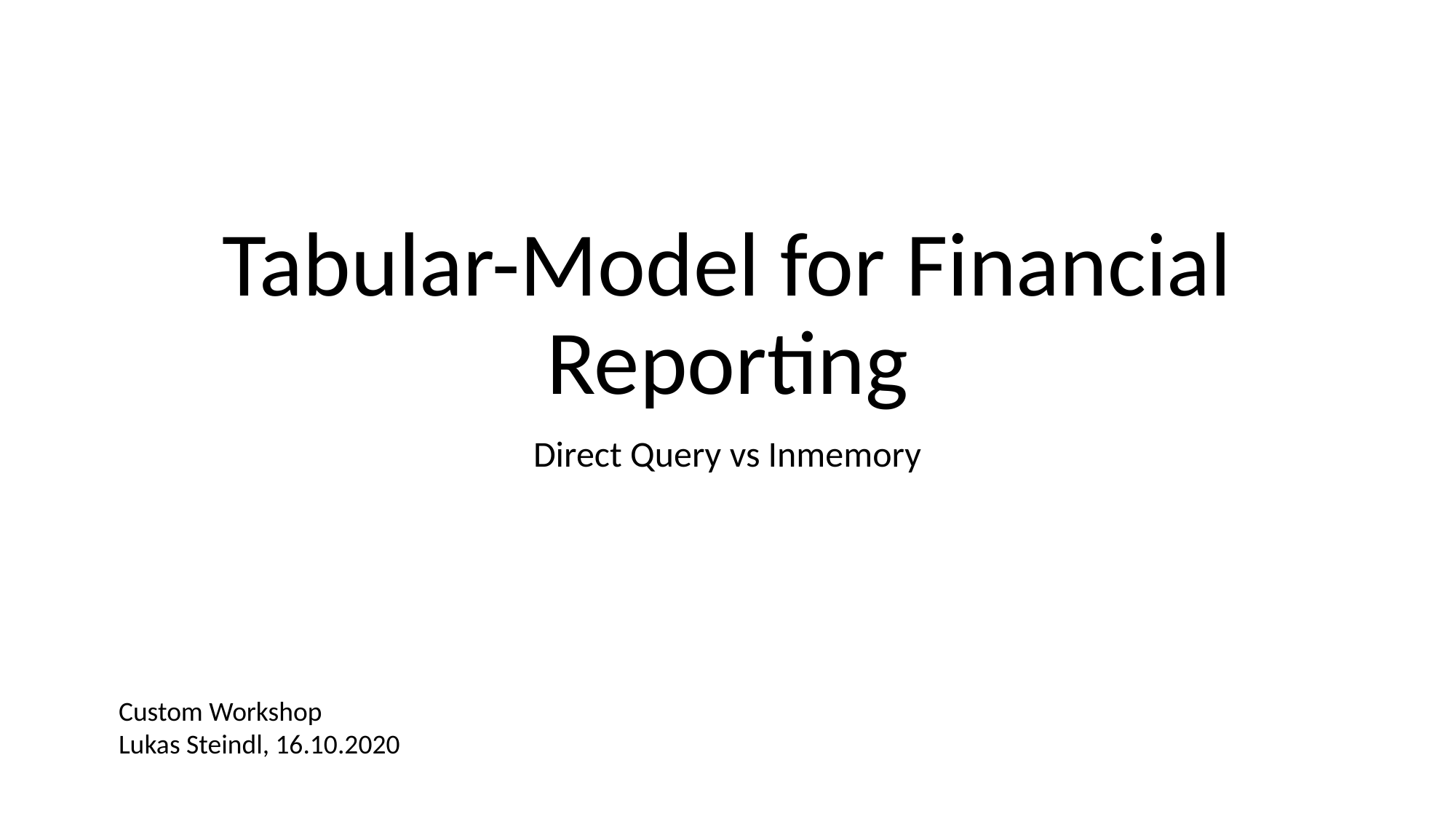

# Tabular-Model for Financial Reporting
Direct Query vs Inmemory

Custom Workshop
Lukas Steindl, 16.10.2020